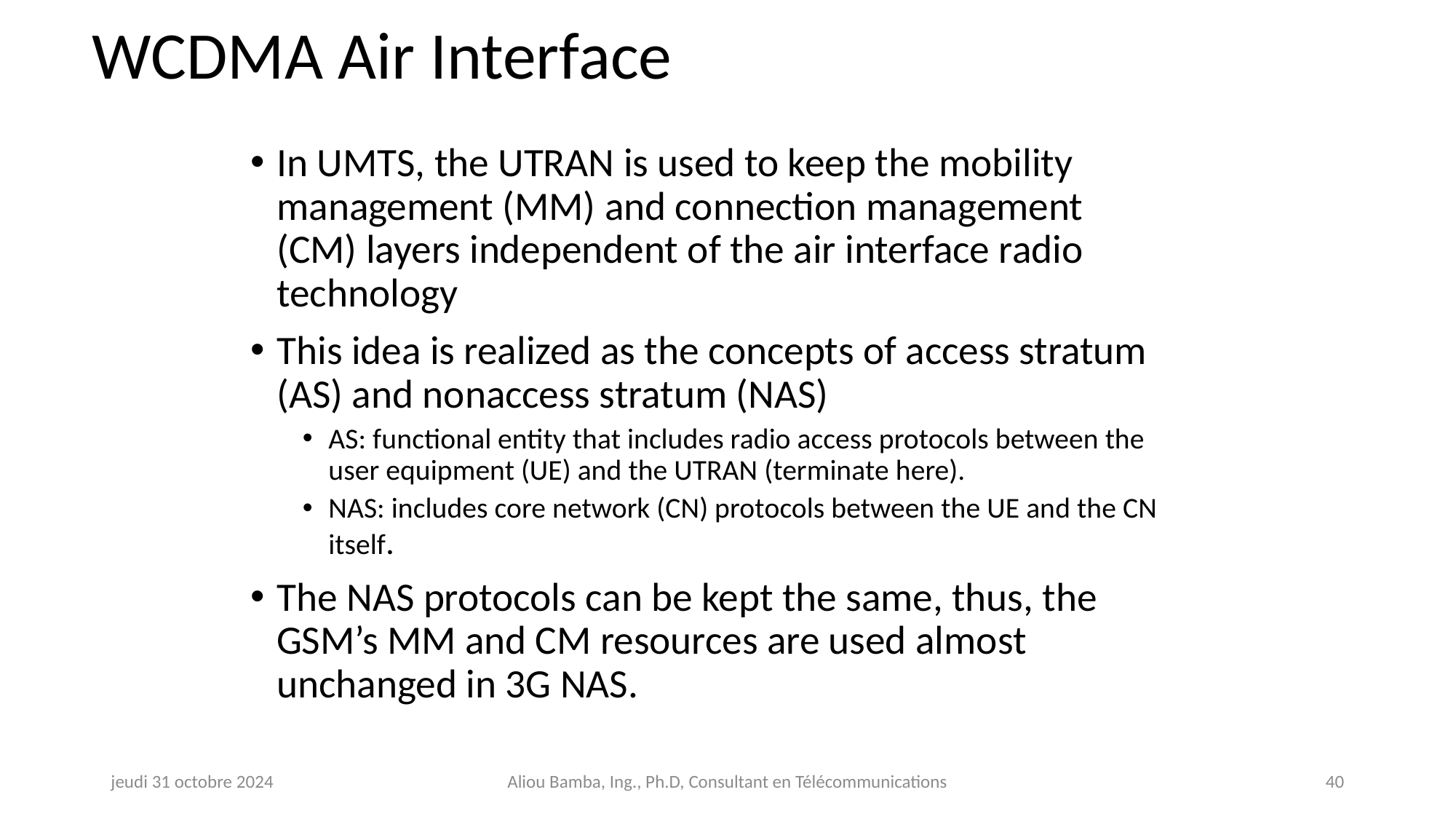

# WCDMA Air Interface
In UMTS, the UTRAN is used to keep the mobility management (MM) and connection management (CM) layers independent of the air interface radio technology
This idea is realized as the concepts of access stratum (AS) and nonaccess stratum (NAS)
AS: functional entity that includes radio access protocols between the user equipment (UE) and the UTRAN (terminate here).
NAS: includes core network (CN) protocols between the UE and the CN itself.
The NAS protocols can be kept the same, thus, the GSM’s MM and CM resources are used almost unchanged in 3G NAS.
jeudi 31 octobre 2024
Aliou Bamba, Ing., Ph.D, Consultant en Télécommunications
40